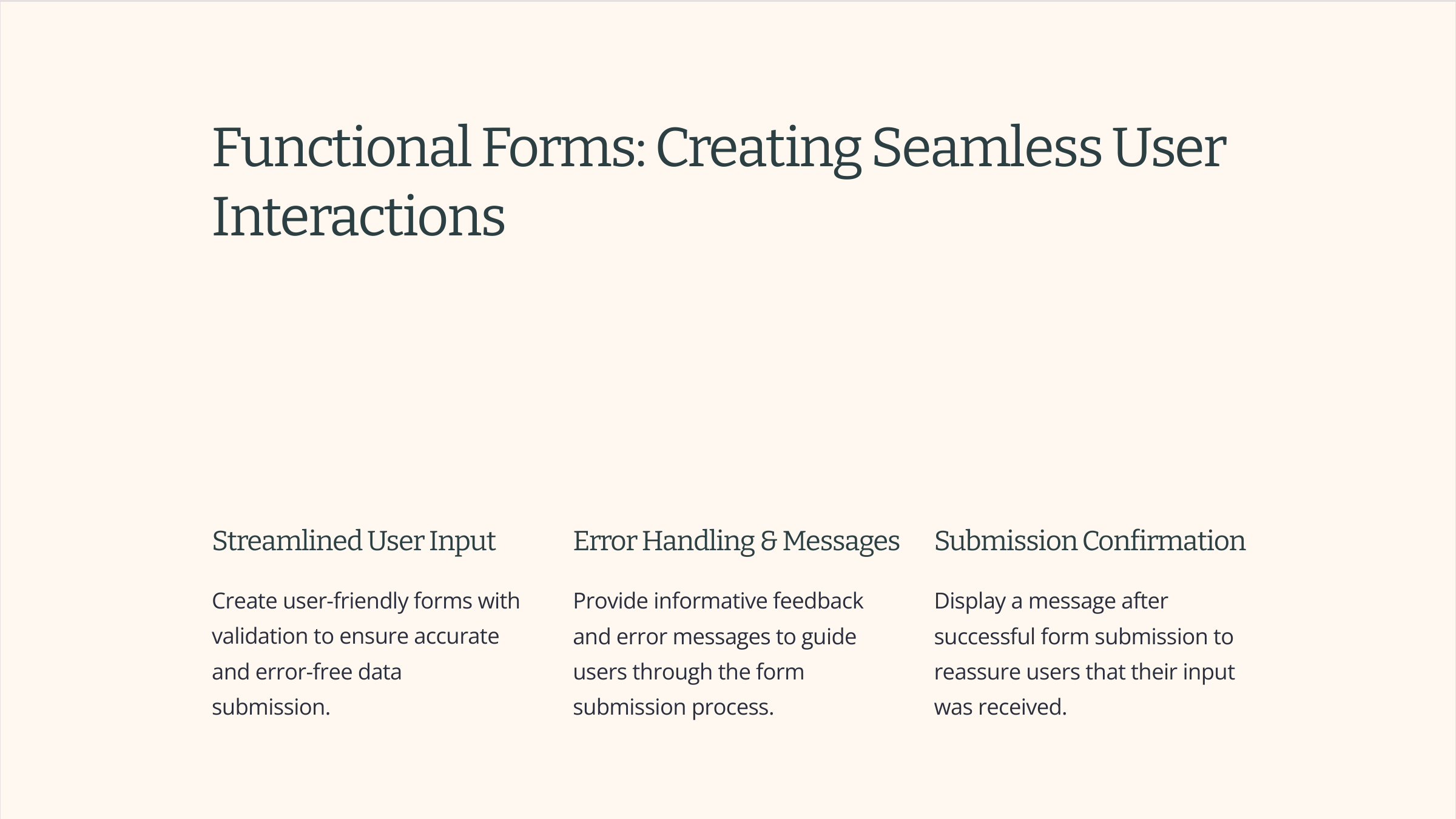

Functional Forms: Creating Seamless User Interactions
Streamlined User Input
Error Handling & Messages
Submission Confirmation
Create user-friendly forms with validation to ensure accurate and error-free data submission.
Provide informative feedback and error messages to guide users through the form submission process.
Display a message after successful form submission to reassure users that their input was received.